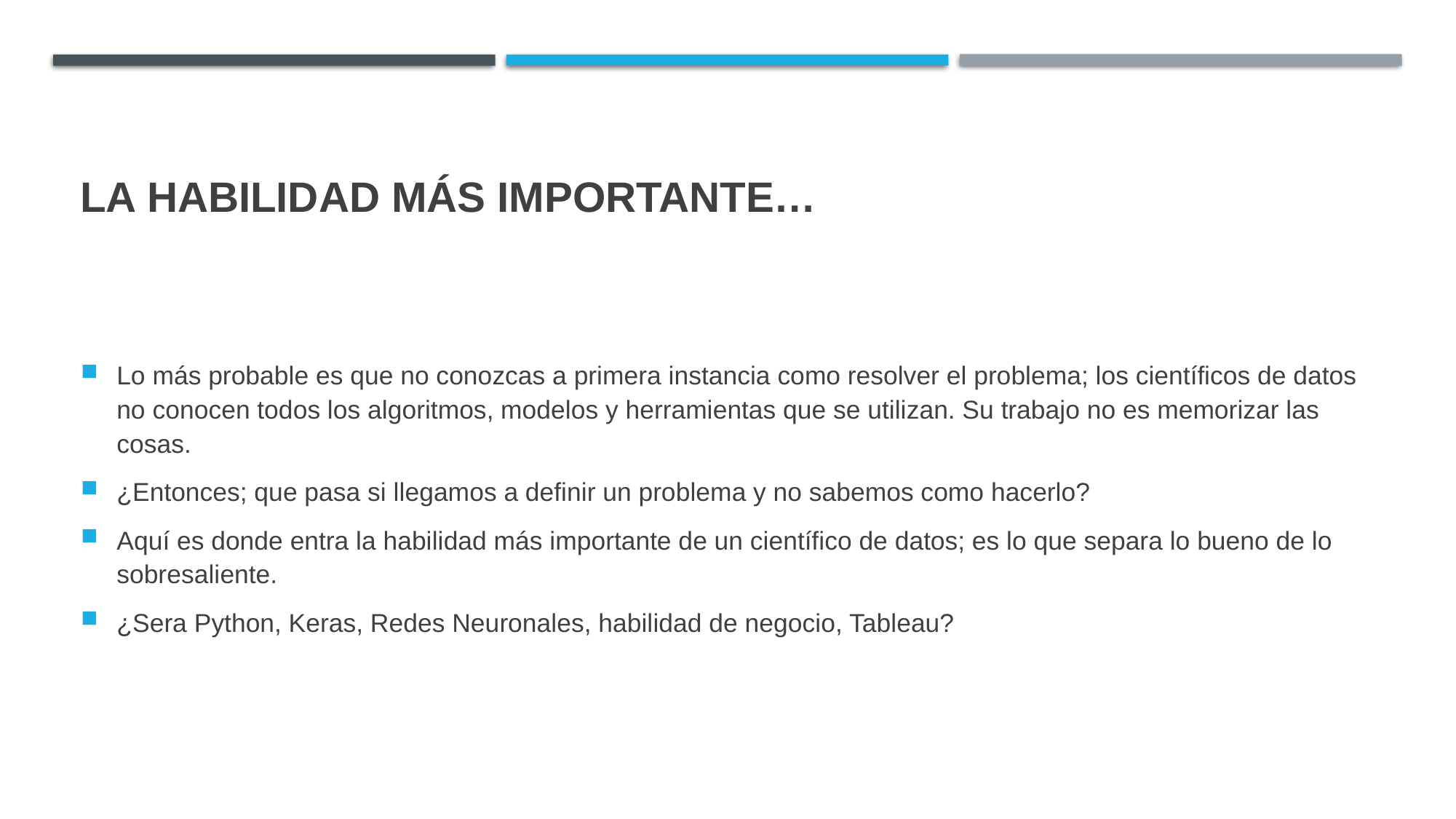

# La habilidad más importante…
Lo más probable es que no conozcas a primera instancia como resolver el problema; los científicos de datos no conocen todos los algoritmos, modelos y herramientas que se utilizan. Su trabajo no es memorizar las cosas.
¿Entonces; que pasa si llegamos a definir un problema y no sabemos como hacerlo?
Aquí es donde entra la habilidad más importante de un científico de datos; es lo que separa lo bueno de lo sobresaliente.
¿Sera Python, Keras, Redes Neuronales, habilidad de negocio, Tableau?